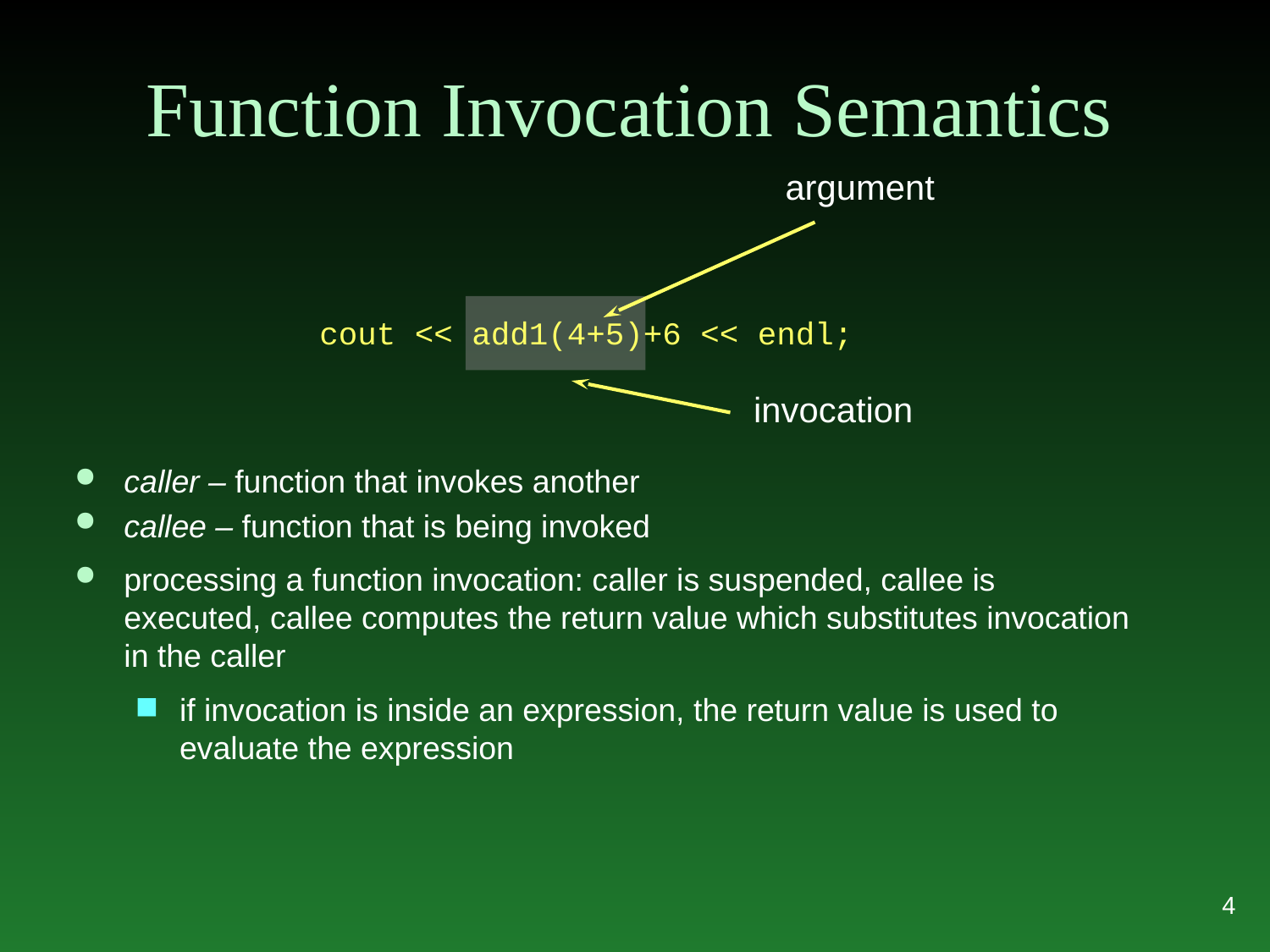

# Function Invocation Semantics
argument

cout << add1(4+5)+6 << endl;

invocation
caller – function that invokes another
callee – function that is being invoked
processing a function invocation: caller is suspended, callee is executed, callee computes the return value which substitutes invocation in the caller
if invocation is inside an expression, the return value is used to evaluate the expression
4